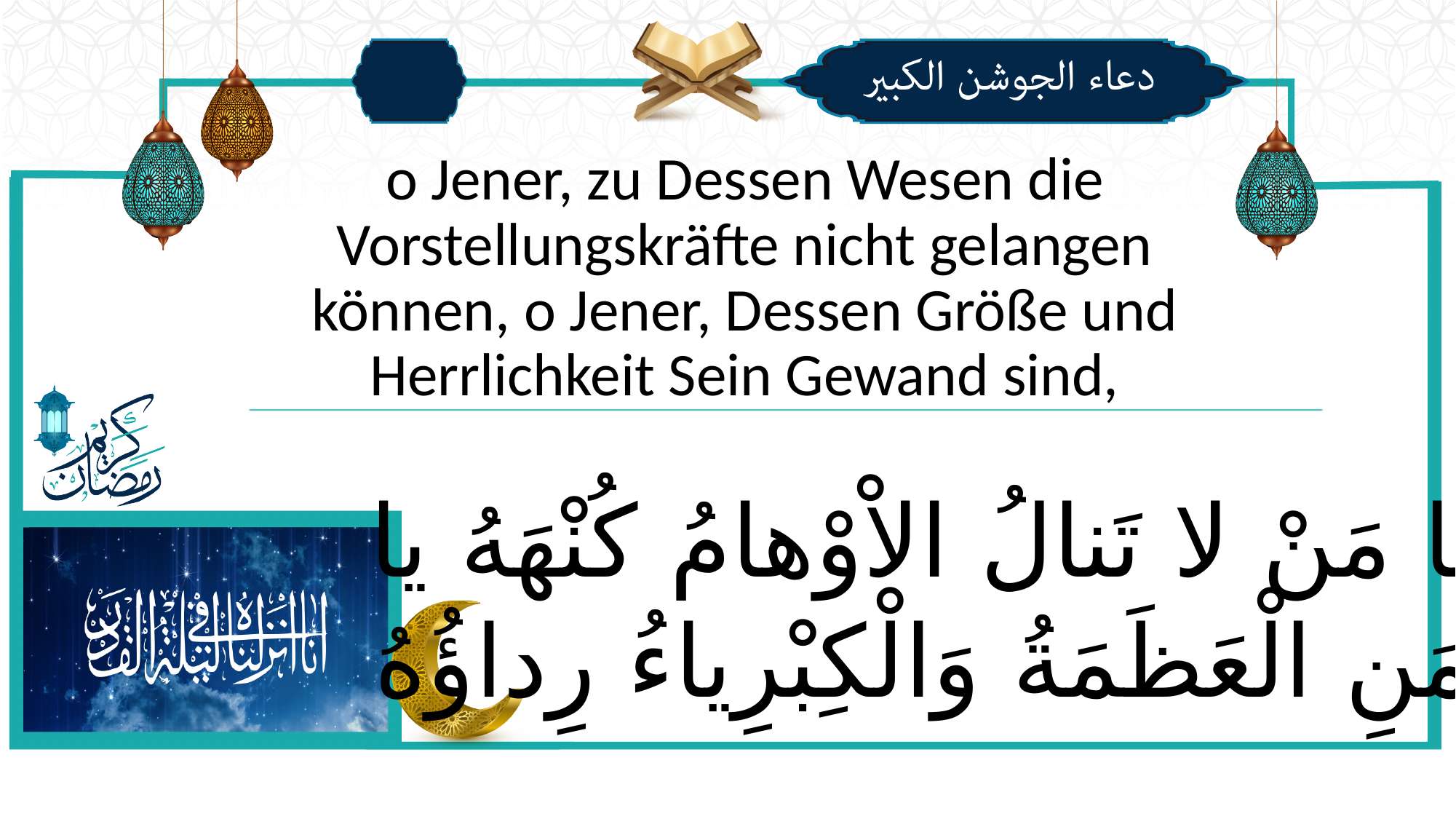

o Jener, zu Dessen Wesen die
Vorstellungskräfte nicht gelangen
können, o Jener, Dessen Größe und
Herrlichkeit Sein Gewand sind,
يا مَنْ لا تَنالُ الاْوْهامُ كُنْهَهُ يا
مَنِ الْعَظَمَةُ وَالْكِبْرِياءُ رِداؤُهُ